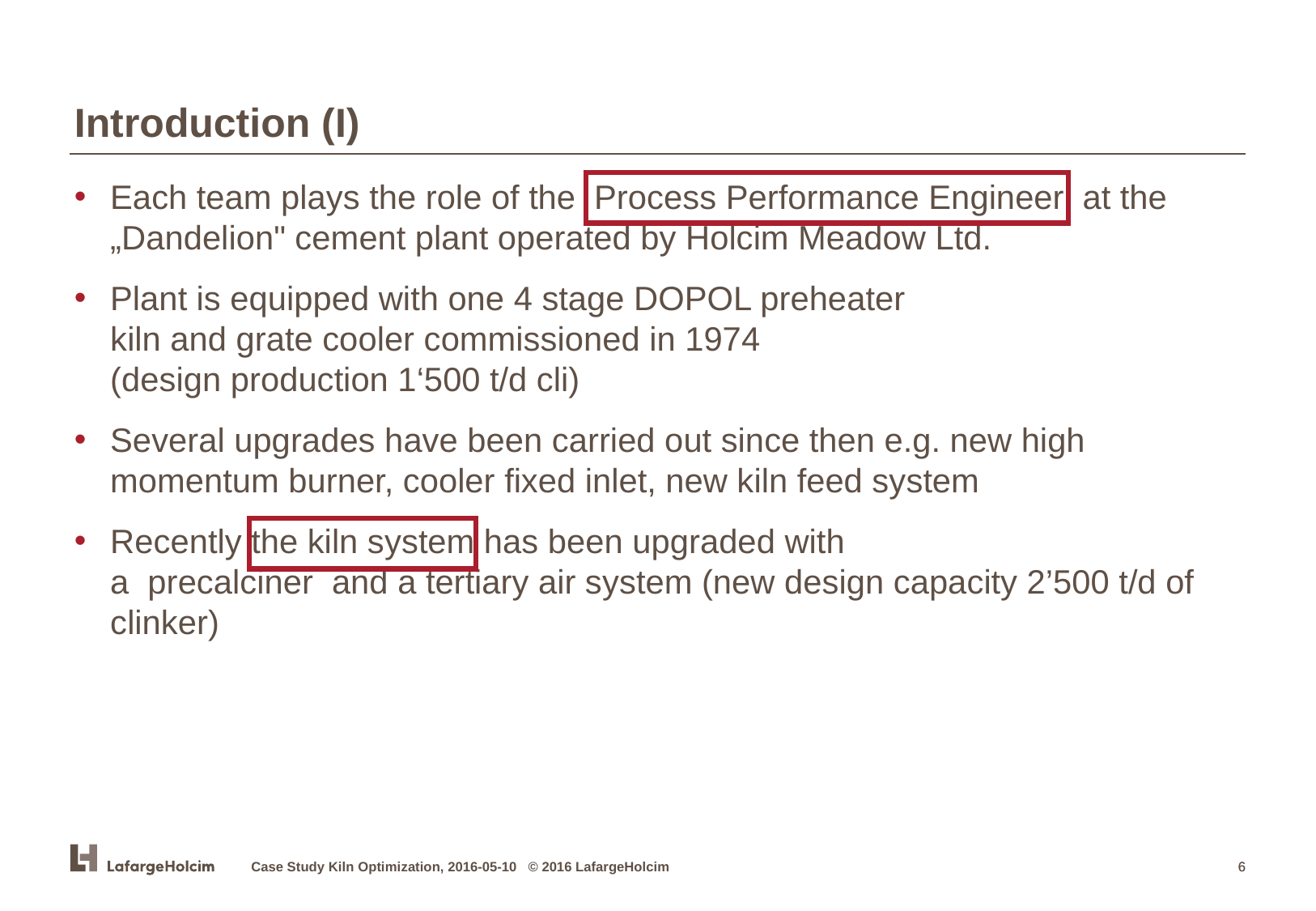

Introduction (I)

Each team plays the role of the  Process Performance Engineer  at the „Dandelion" cement plant operated by Holcim Meadow Ltd.
Plant is equipped with one 4 stage DOPOL preheater
kiln and grate cooler commissioned in 1974
(design production 1‘500 t/d cli)
Several upgrades have been carried out since then e.g. new high momentum burner, cooler fixed inlet, new kiln feed system
Recently the kiln system has been upgraded with
a  precalciner  and a tertiary air system (new design capacity 2’500 t/d of clinker)

Case Study Kiln Optimization, 2016-05-10   © 2016 LafargeHolcim
6
6